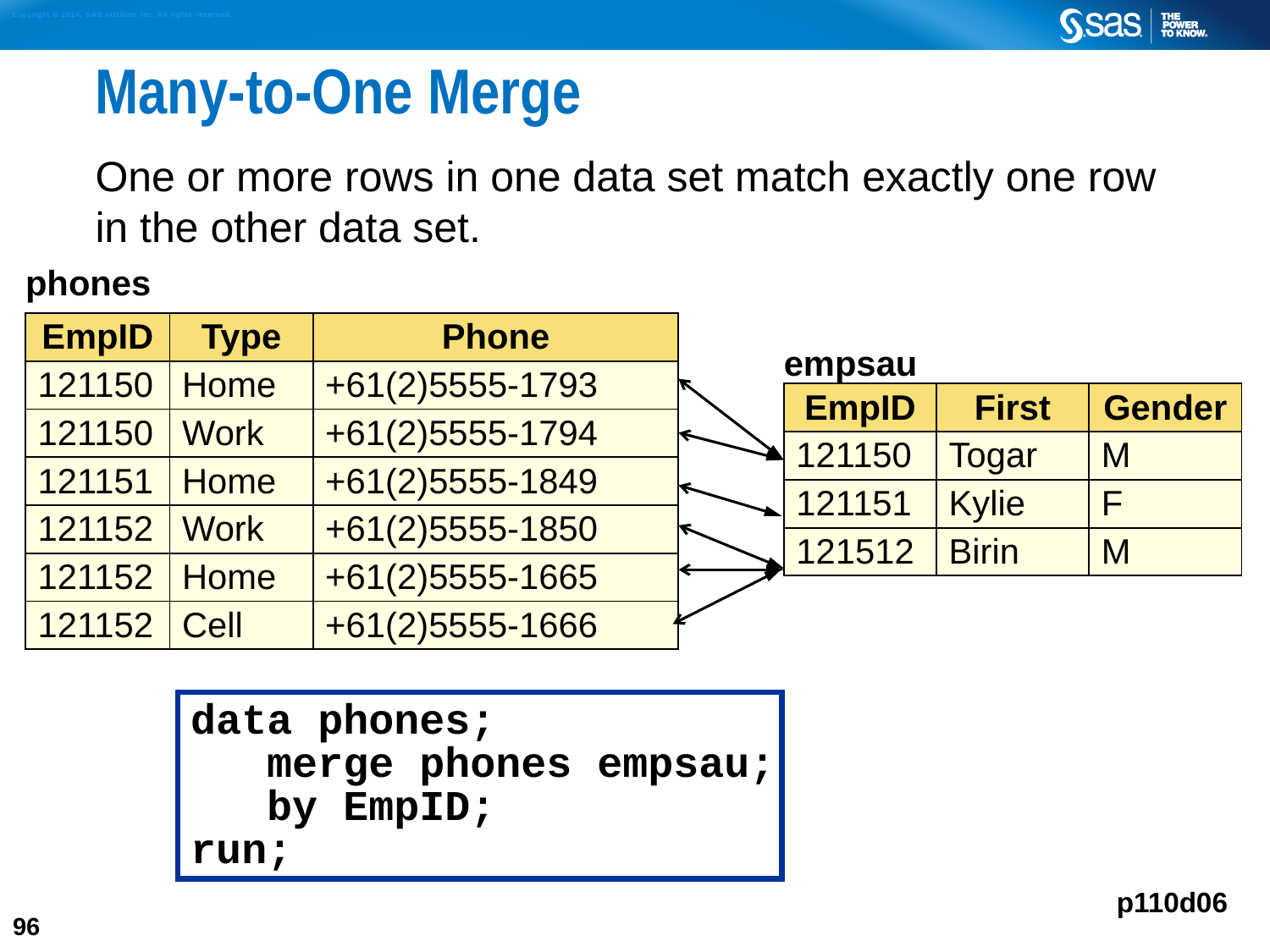

# Many-to-One Merge
One or more rows in one data set match exactly one row in the other data set.
| phones |  |  |
| --- | --- | --- |
| EmpID | Type | Phone |
| 121150 | Home | +61(2)5555-1793 |
| 121150 | Work | +61(2)5555-1794 |
| 121151 | Home | +61(2)5555-1849 |
| 121152 | Work | +61(2)5555-1850 |
| 121152 | Home | +61(2)5555-1665 |
| 121152 | Cell | +61(2)5555-1666 |
| empsau |  |  |
| --- | --- | --- |
| EmpID | First | Gender |
| 121150 | Togar | M |
| 121151 | Kylie | F |
| 121512 | Birin | M |
data phones;
   merge phones empsau;
   by EmpID;
run;
p110d06